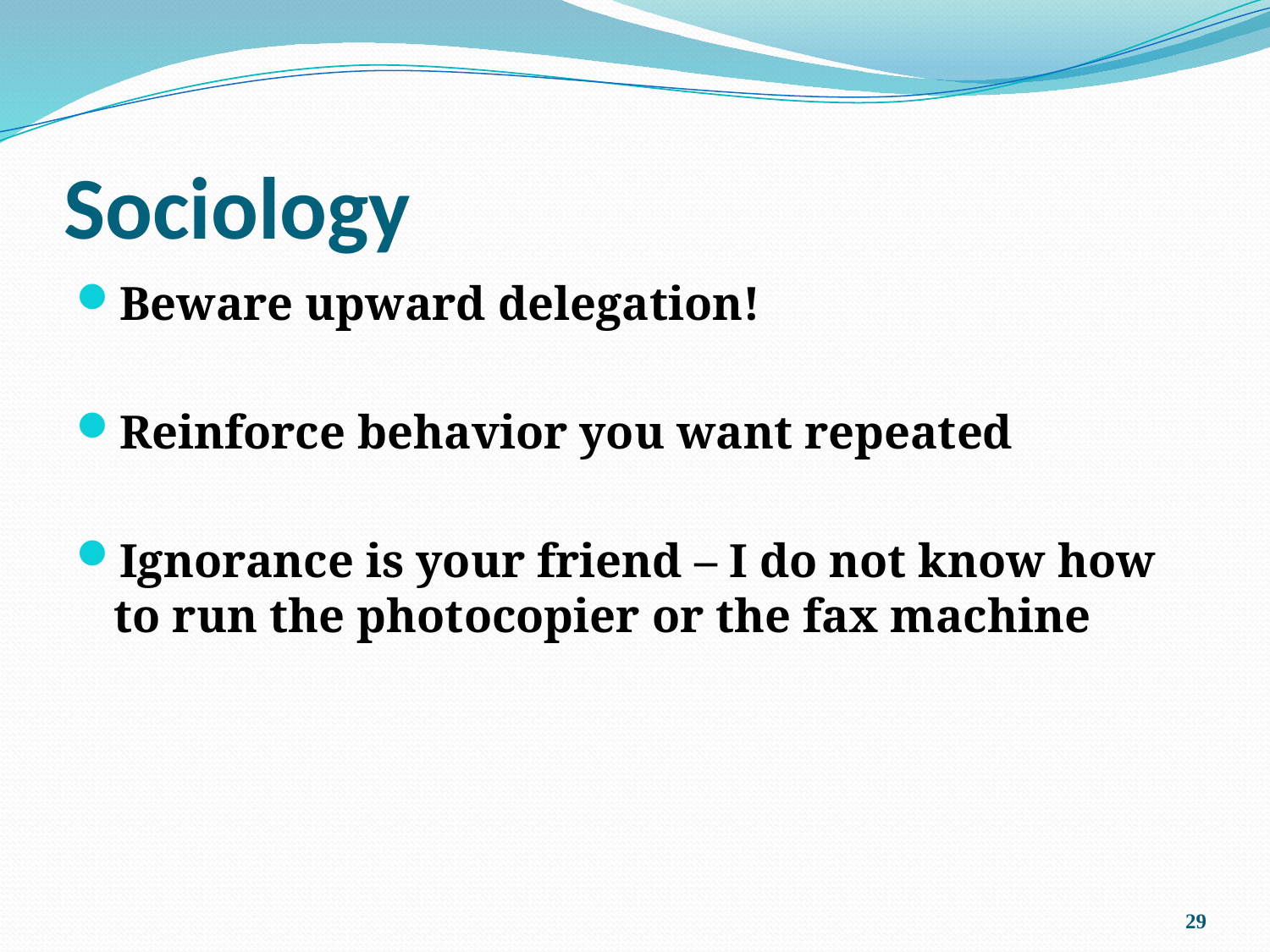

# Sociology
Beware upward delegation!

Reinforce behavior you want repeated

Ignorance is your friend – I do not know how to run the photocopier or the fax machine
29